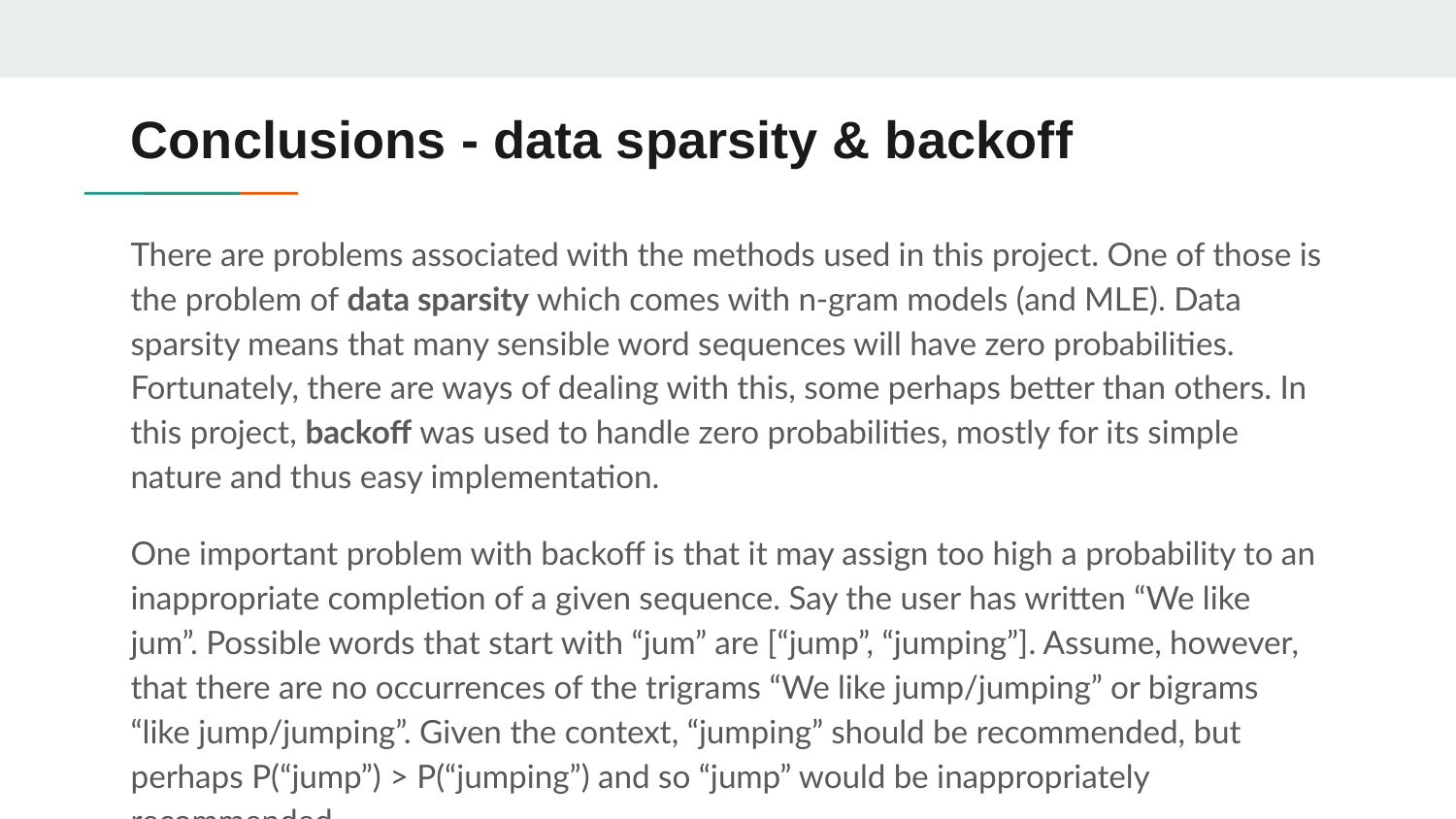

# Conclusions - data sparsity & backoff
There are problems associated with the methods used in this project. One of those is the problem of data sparsity which comes with n-gram models (and MLE). Data sparsity means that many sensible word sequences will have zero probabilities. Fortunately, there are ways of dealing with this, some perhaps better than others. In this project, backoff was used to handle zero probabilities, mostly for its simple nature and thus easy implementation.
One important problem with backoff is that it may assign too high a probability to an inappropriate completion of a given sequence. Say the user has written “We like jum”. Possible words that start with “jum” are [“jump”, “jumping”]. Assume, however, that there are no occurrences of the trigrams “We like jump/jumping” or bigrams “like jump/jumping”. Given the context, “jumping” should be recommended, but perhaps P(“jump”) > P(“jumping”) and so “jump” would be inappropriately recommended.